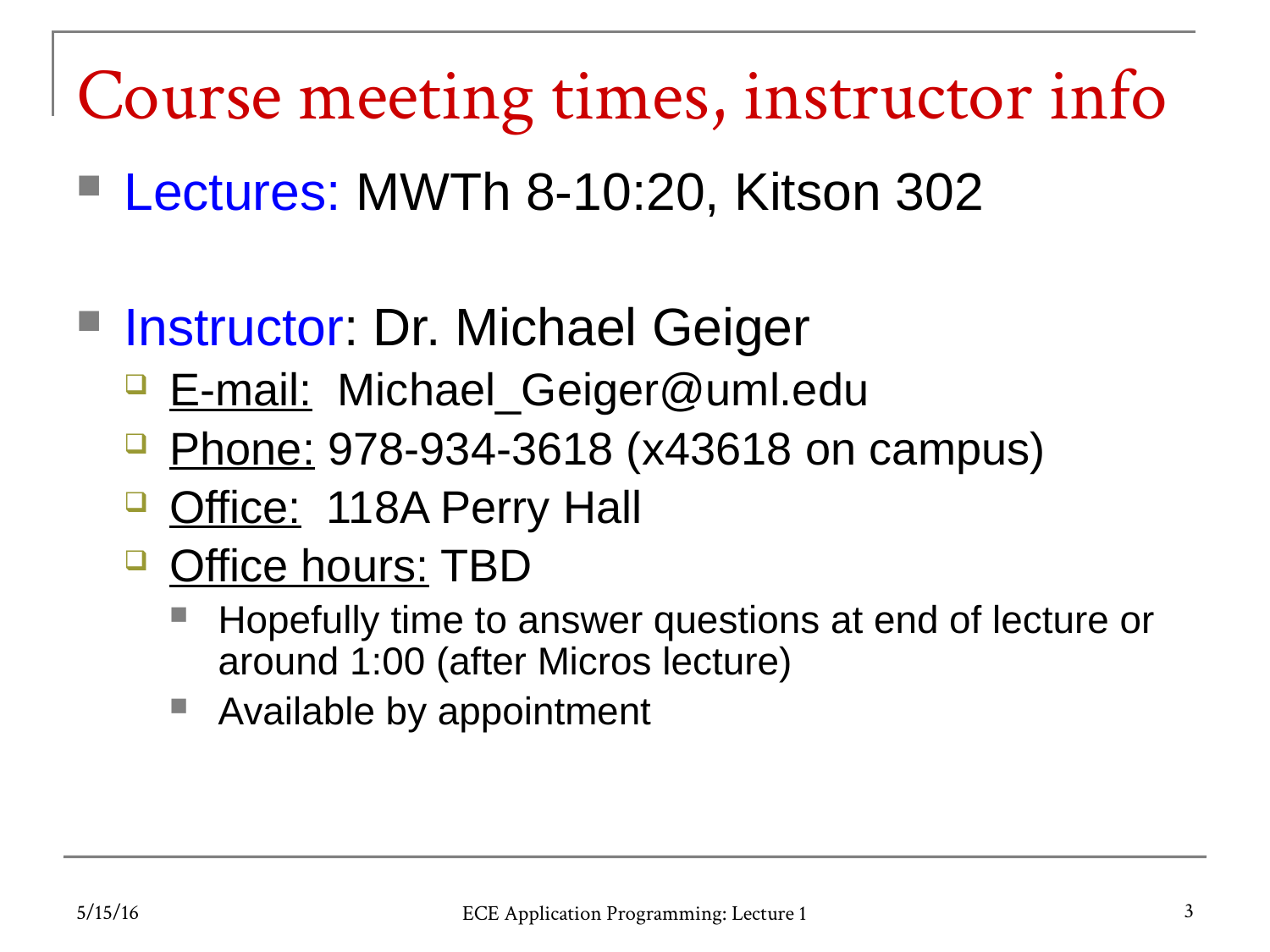

# Course meeting times, instructor info
Lectures: MWTh 8-10:20, Kitson 302

Instructor: Dr. Michael Geiger
E-mail:  Michael_Geiger@uml.edu
Phone: 978-934-3618 (x43618 on campus)
Office:  118A Perry Hall
Office hours: TBD
Hopefully time to answer questions at end of lecture or around 1:00 (after Micros lecture)
Available by appointment

5/15/16
3
ECE Application Programming: Lecture 1